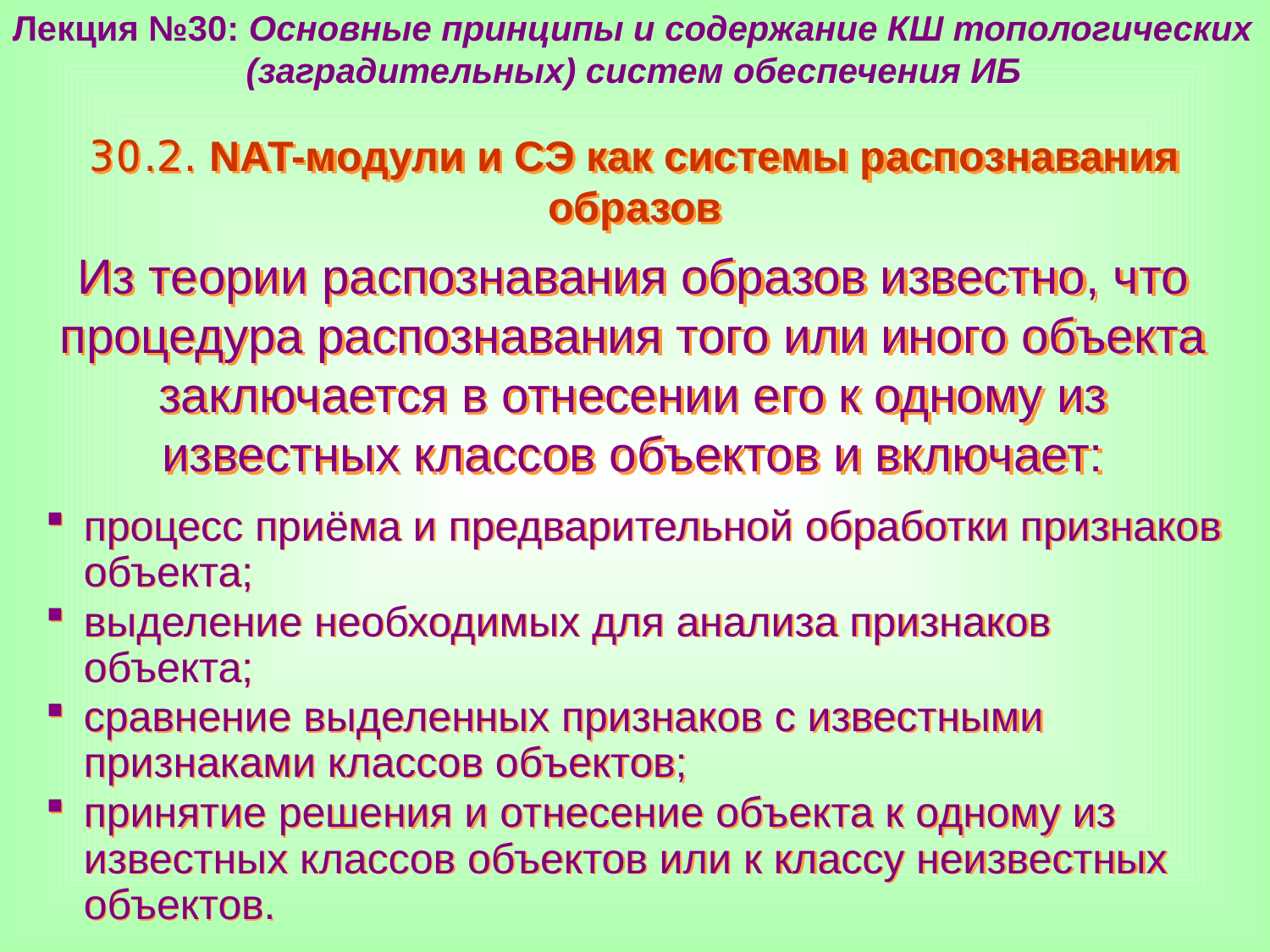

Лекция №30: Основные принципы и содержание КШ топологических
                        (заградительных) систем обеспечения ИБ
30.2. NAT-модули и СЭ как системы распознавания образов
Из теории распознавания образов известно, что процедура распознавания того или иного объекта заключается в отнесении его к одному из известных классов объектов и включает:
процесс приёма и предварительной обработки признаков объекта;
выделение необходимых для анализа признаков объекта;
сравнение выделенных признаков с известными признаками классов объектов;
принятие решения и отнесение объекта к одному из известных классов объектов или к классу неизвестных объектов.